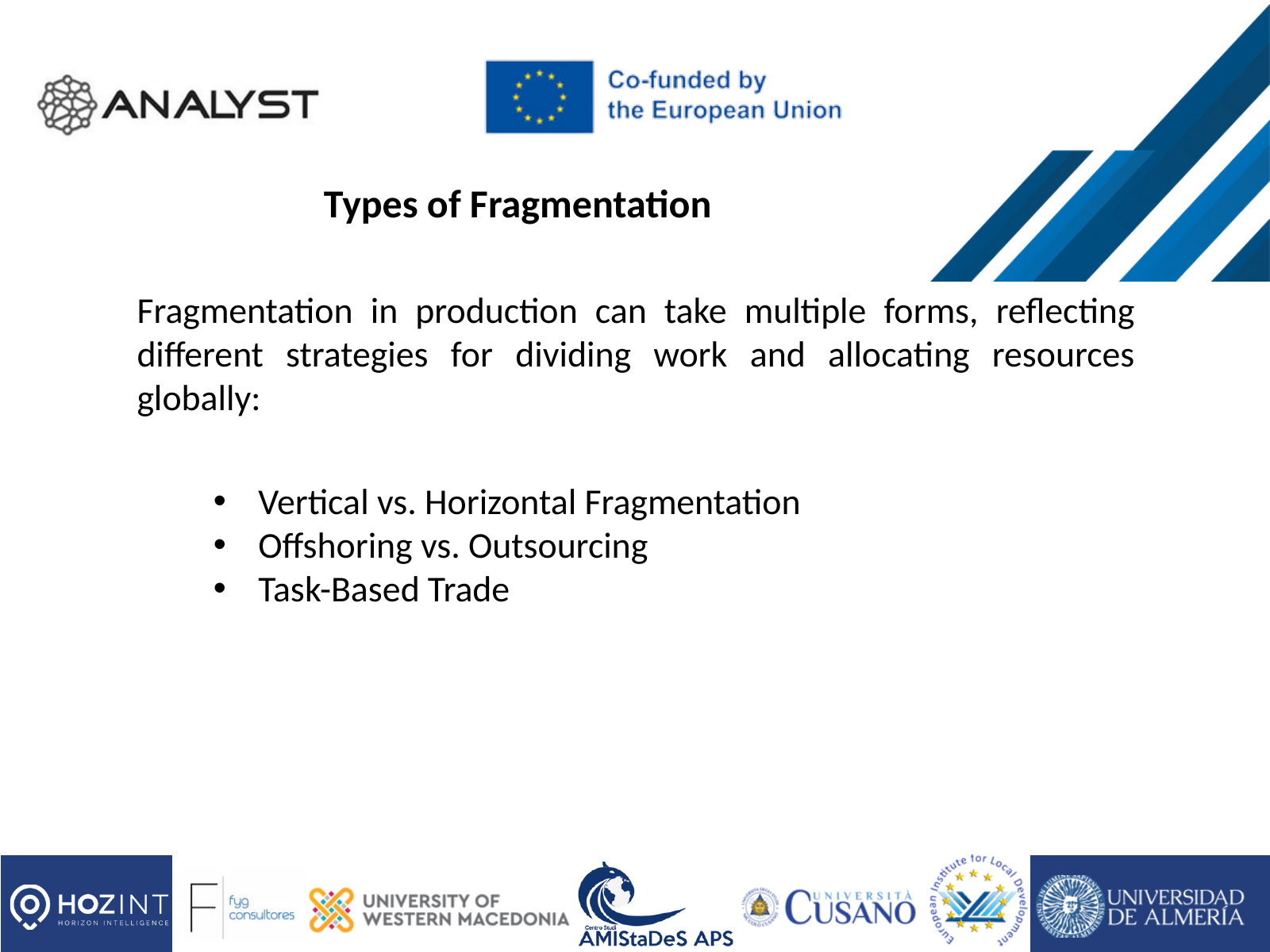

Types of Fragmentation
Fragmentation in production can take multiple forms, reflecting different strategies for dividing work and allocating resources globally:
Vertical vs. Horizontal Fragmentation
Offshoring vs. Outsourcing
Task-Based Trade